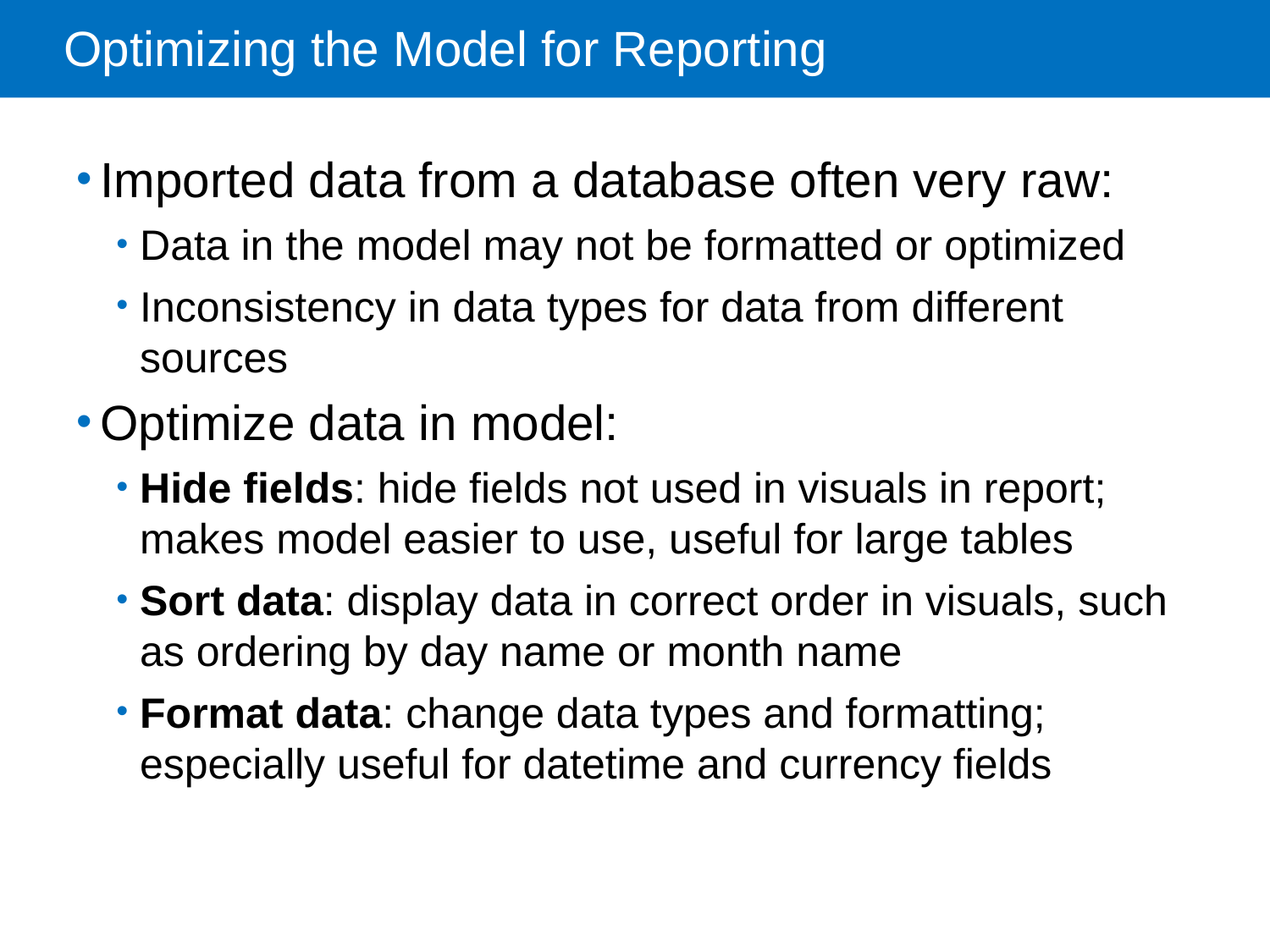

# Optimizing the Model for Reporting
Imported data from a database often very raw:
Data in the model may not be formatted or optimized
Inconsistency in data types for data from different sources
Optimize data in model:
Hide fields: hide fields not used in visuals in report; makes model easier to use, useful for large tables
Sort data: display data in correct order in visuals, such as ordering by day name or month name
Format data: change data types and formatting; especially useful for datetime and currency fields